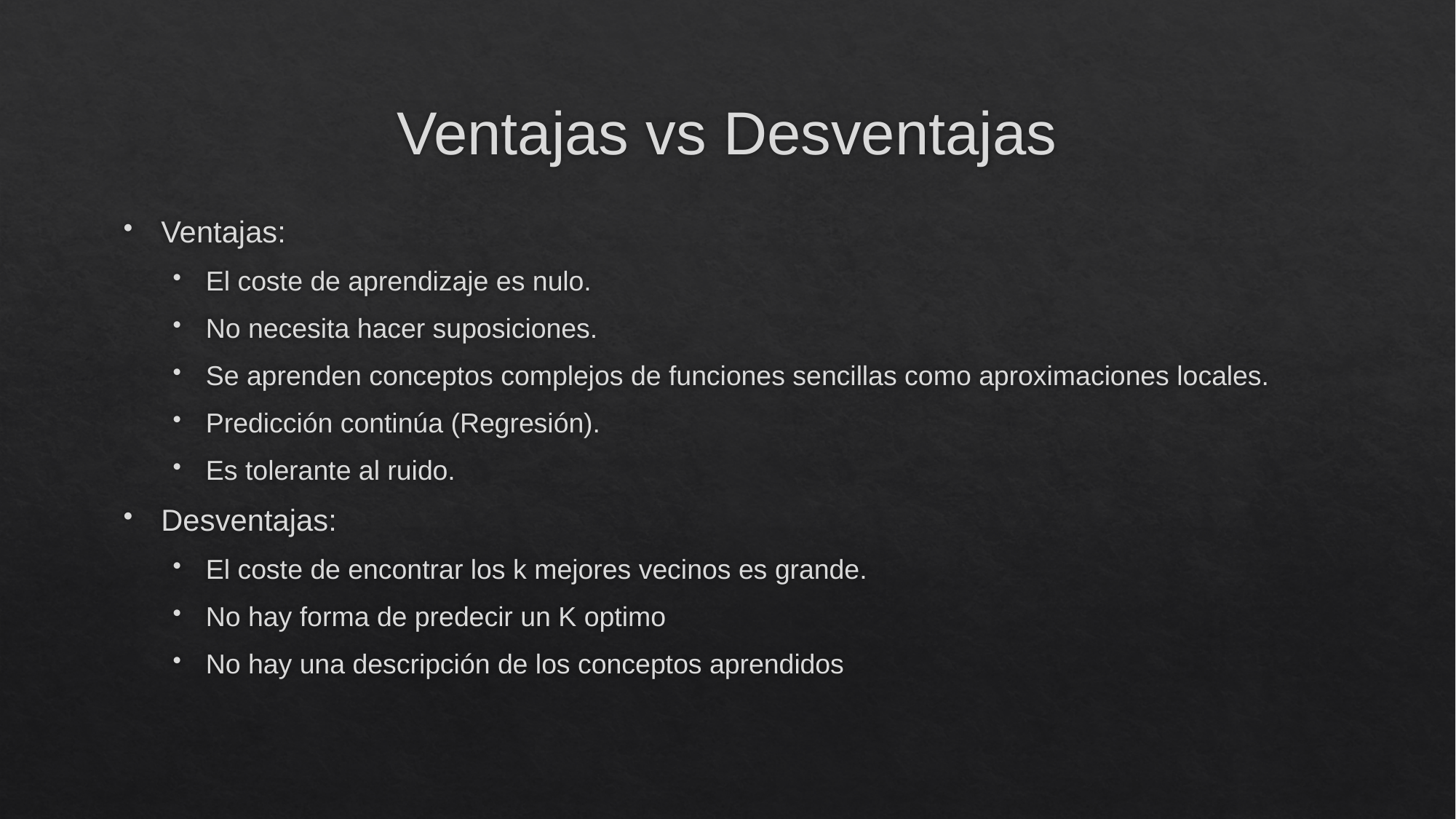

# Ventajas vs Desventajas
Ventajas:
El coste de aprendizaje es nulo.
No necesita hacer suposiciones.
Se aprenden conceptos complejos de funciones sencillas como aproximaciones locales.
Predicción continúa (Regresión).
Es tolerante al ruido.
Desventajas:
El coste de encontrar los k mejores vecinos es grande.
No hay forma de predecir un K optimo
No hay una descripción de los conceptos aprendidos